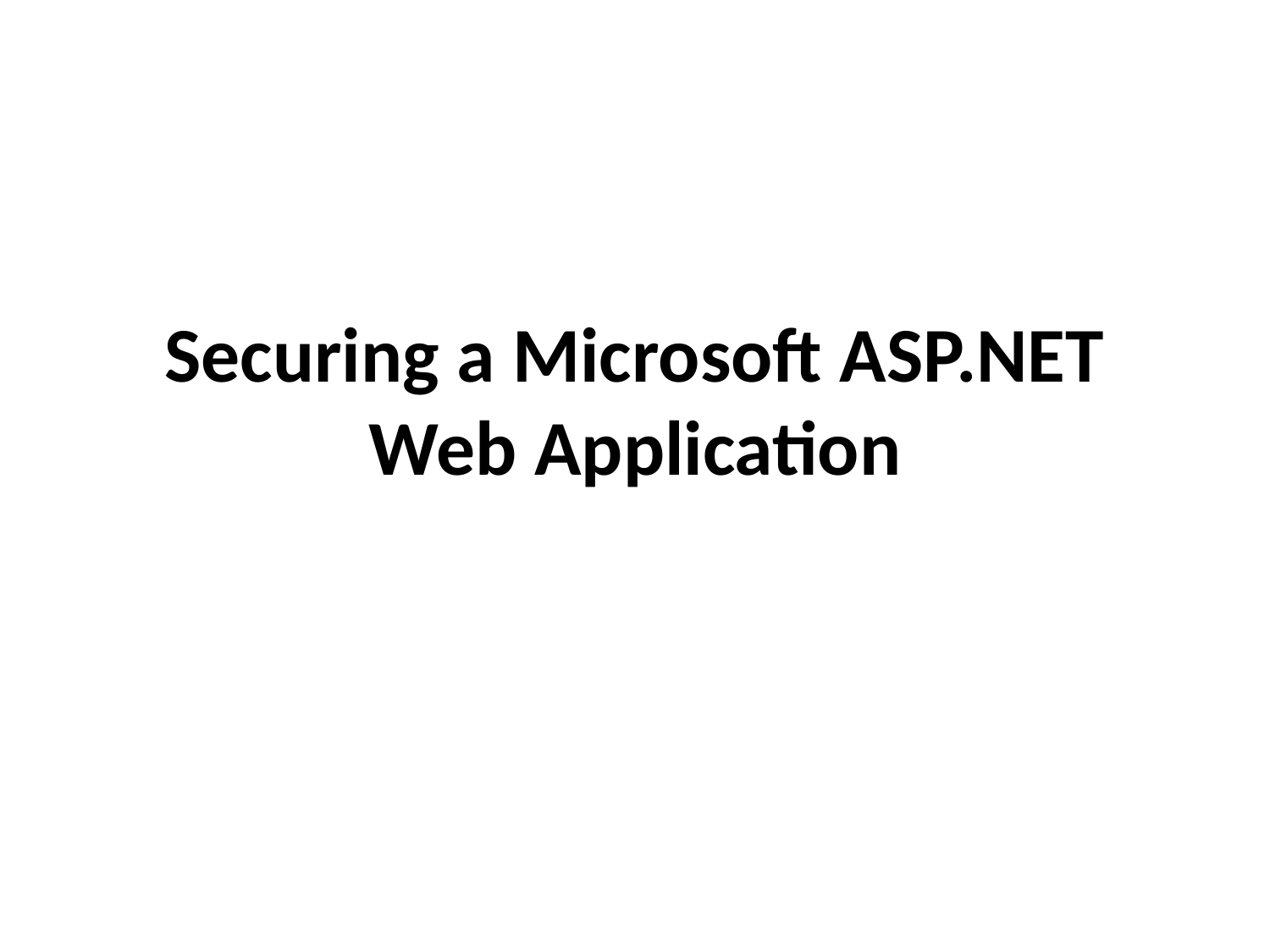

# Securing a Microsoft ASP.NET Web Application